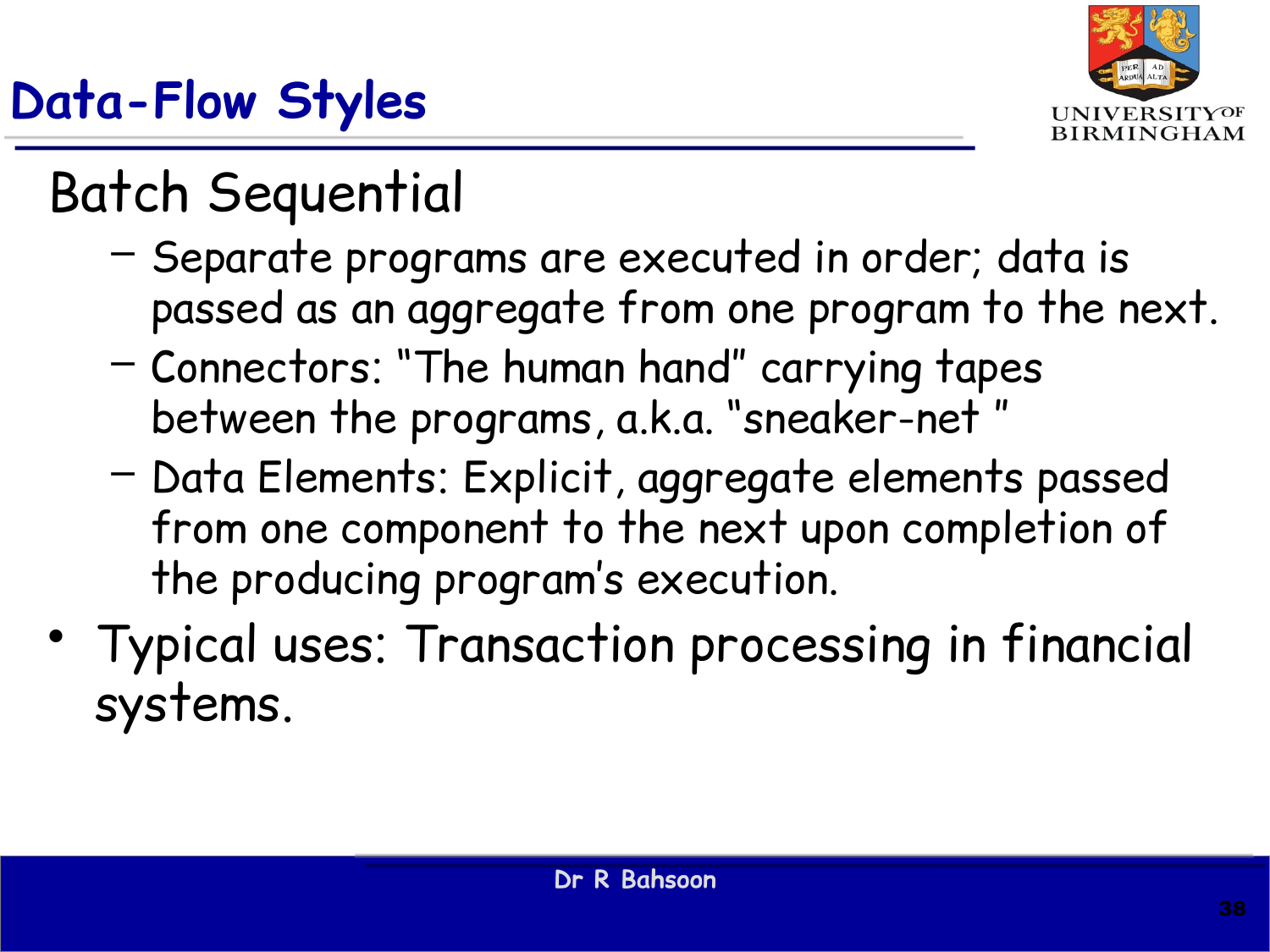

# Data-Flow Styles
Batch Sequential
Separate programs are executed in order; data is passed as an aggregate from one program to the next.
Connectors: “The human hand” carrying tapes between the programs, a.k.a. “sneaker-net ”
Data Elements: Explicit, aggregate elements passed from one component to the next upon completion of the producing program’s execution.
Typical uses: Transaction processing in financial systems.
Dr R Bahsoon
38